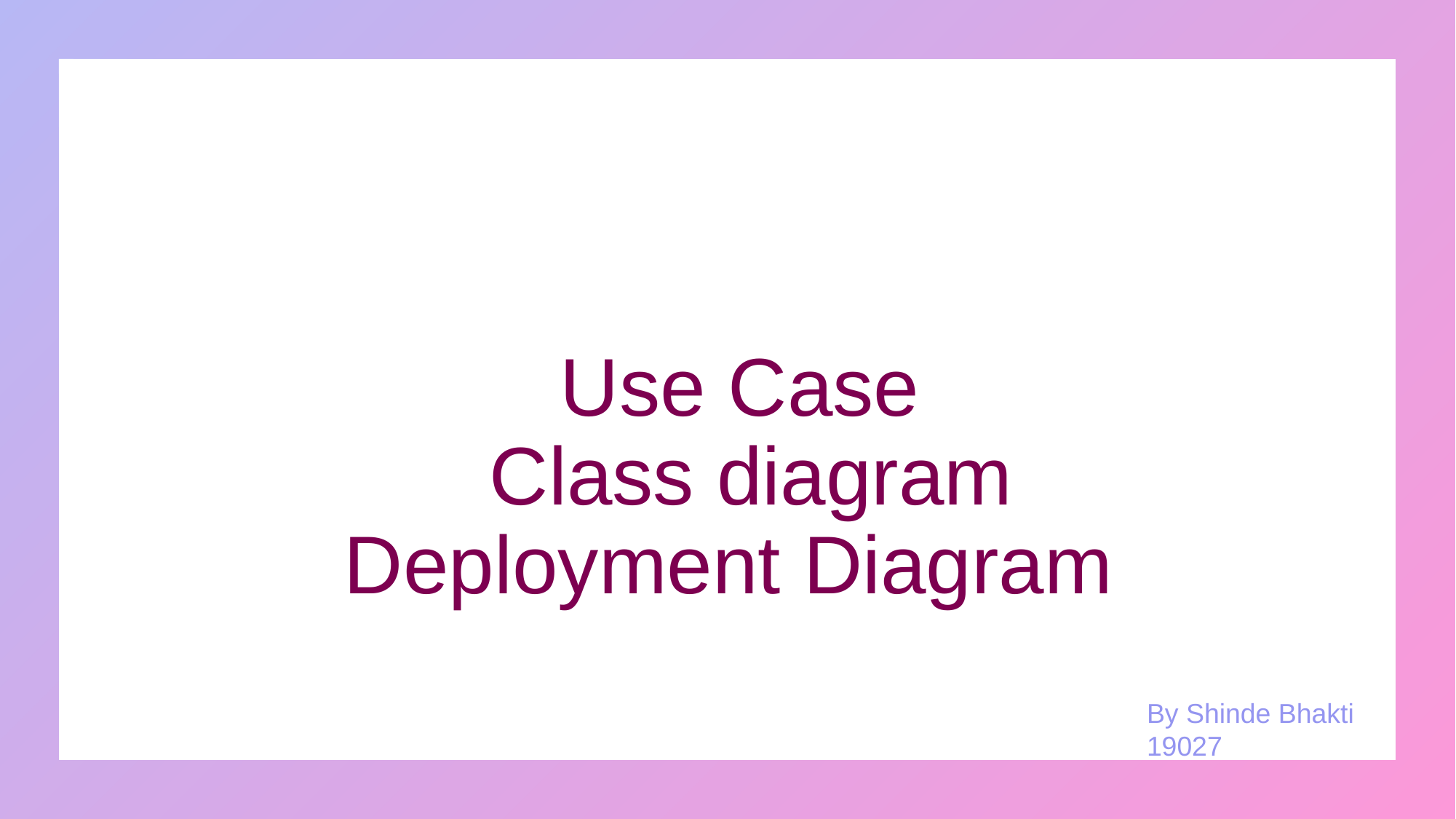

# Use Case Class diagram Deployment Diagram
By Shinde Bhakti
19027